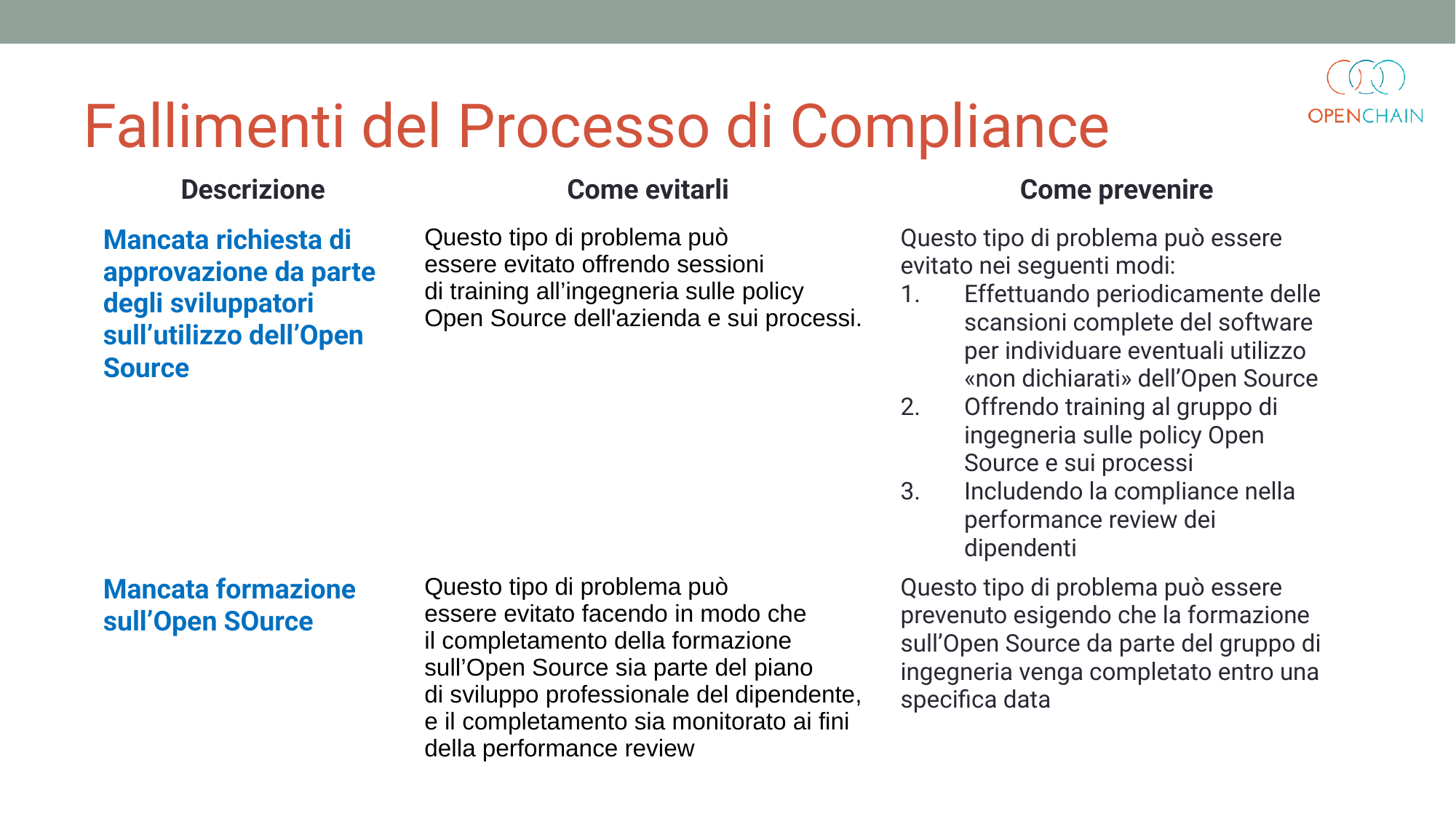

Fallimenti del Processo di Compliance
| Descrizione | Come evitarli | Come prevenire |
| --- | --- | --- |
| Mancata richiesta di approvazione da parte degli sviluppatori sull’utilizzo dell’Open Source | Questo tipo di problema può essere evitato offrendo sessioni di training all’ingegneria sulle policy Open Source dell'azienda e sui processi. | Questo tipo di problema può essere evitato nei seguenti modi: Effettuando periodicamente delle scansioni complete del software per individuare eventuali utilizzo «non dichiarati» dell’Open Source Offrendo training al gruppo di ingegneria sulle policy Open Source e sui processi Includendo la compliance nella performance review dei dipendenti |
| Mancata formazione sull’Open SOurce | Questo tipo di problema può essere evitato facendo in modo che il completamento della formazione sull’Open Source sia parte del piano di sviluppo professionale del dipendente, e il completamento sia monitorato ai fini della performance review | Questo tipo di problema può essere prevenuto esigendo che la formazione sull’Open Source da parte del gruppo di ingegneria venga completato entro una specifica data |